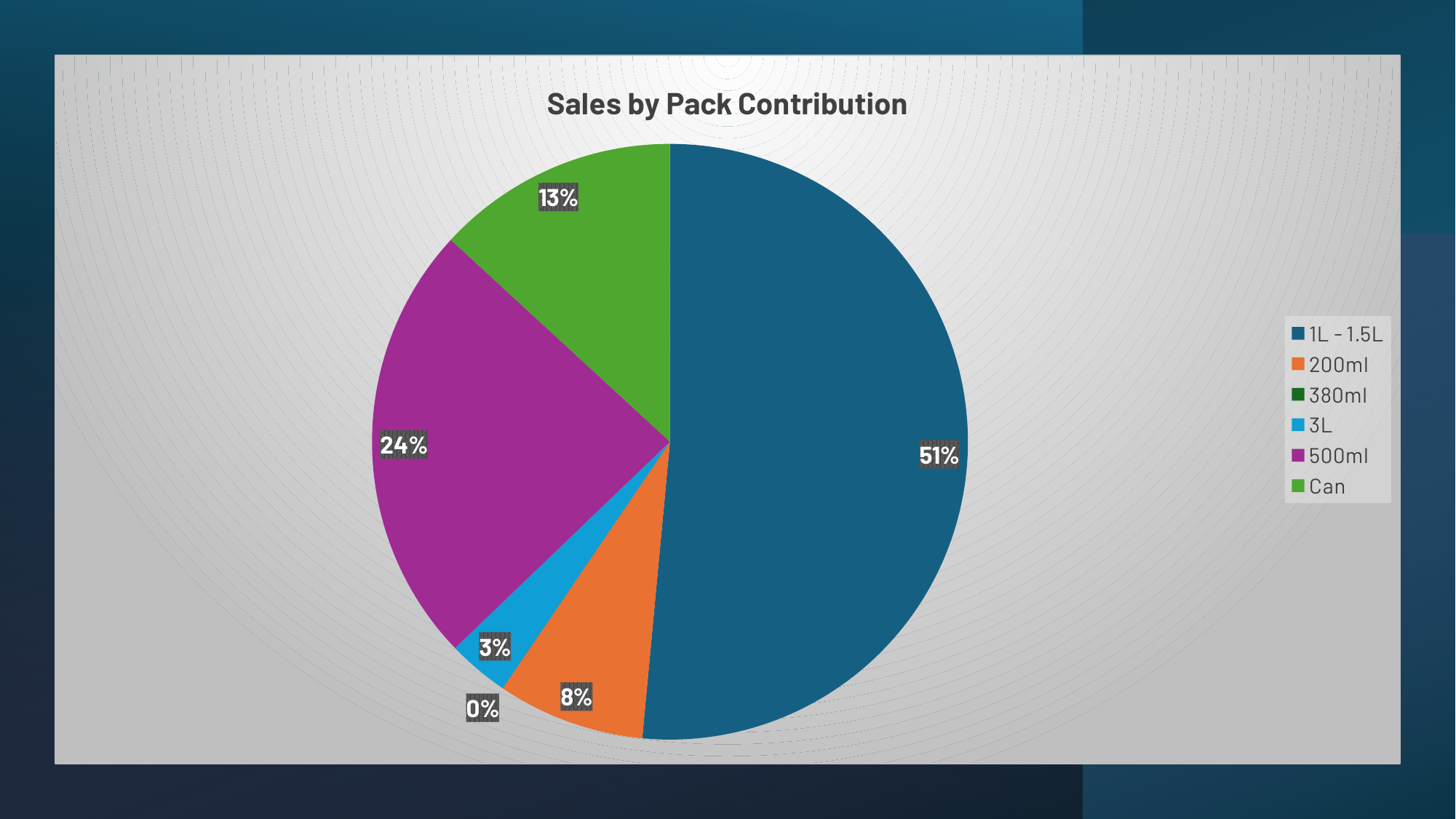

### Chart: Sales by Pack Contribution

| Category | Sales |
|---|---|
| 1L - 1.5L | 30757633.0 |
| 200ml | 4783484.0 |
| 380ml | 839.0 |
| 3L | 1990389.0 |
| 500ml | 14355590.0 |
| Can | 7856167.0 |